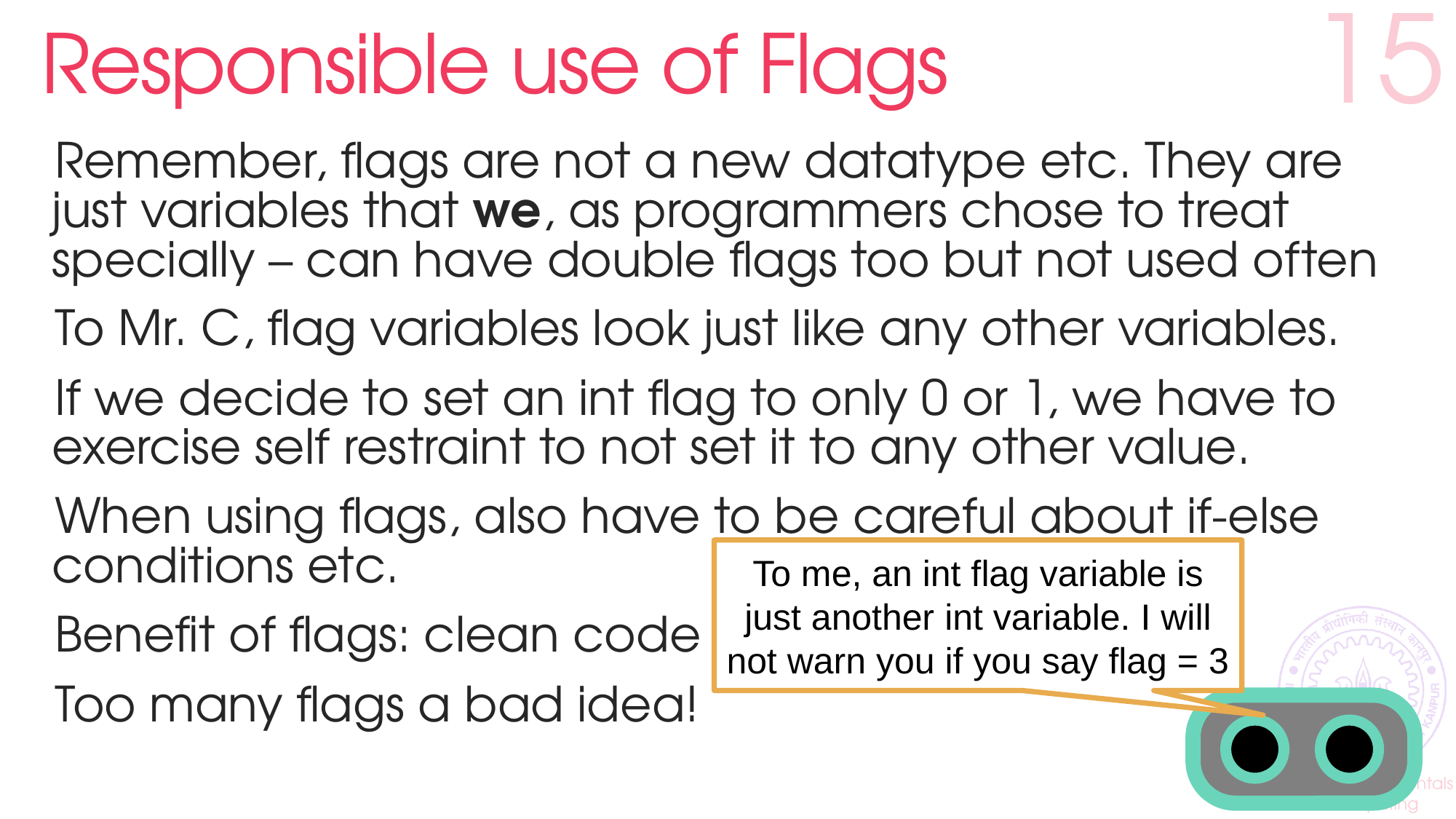

# Responsible use of Flags
15
Remember, flags are not a new datatype etc. They are just variables that we, as programmers chose to treat specially – can have double flags too but not used often
To Mr. C, flag variables look just like any other variables.
If we decide to set an int flag to only 0 or 1, we have to exercise self restraint to not set it to any other value.
When using flags, also have to be careful about if-else conditions etc.
Benefit of flags: clean code
Too many flags a bad idea!
To me, an int flag variable is just another int variable. I will not warn you if you say flag = 3